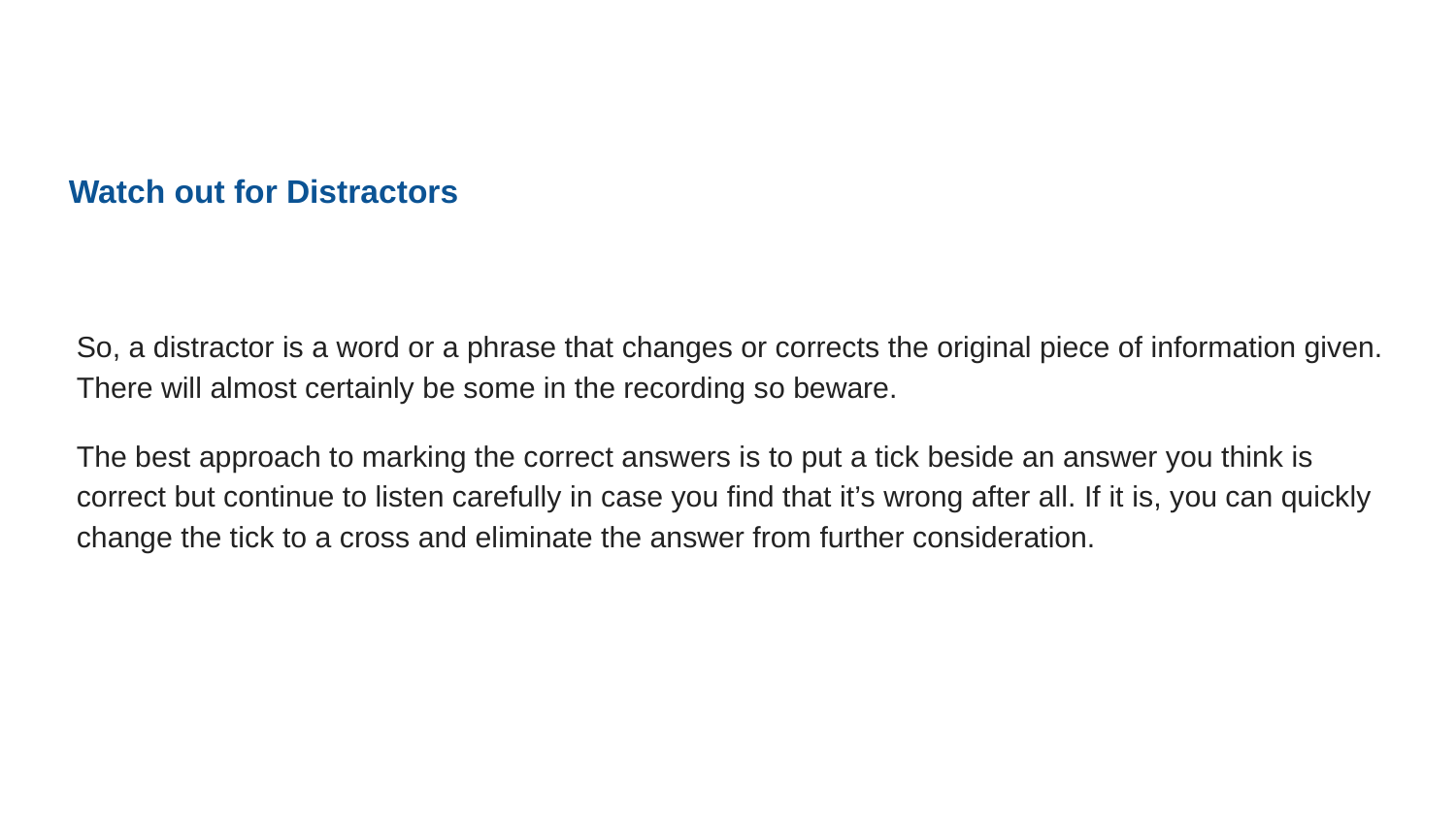

# Watch out for Distractors
So, a distractor is a word or a phrase that changes or corrects the original piece of information given. There will almost certainly be some in the recording so beware.
The best approach to marking the correct answers is to put a tick beside an answer you think is correct but continue to listen carefully in case you find that it’s wrong after all. If it is, you can quickly change the tick to a cross and eliminate the answer from further consideration.